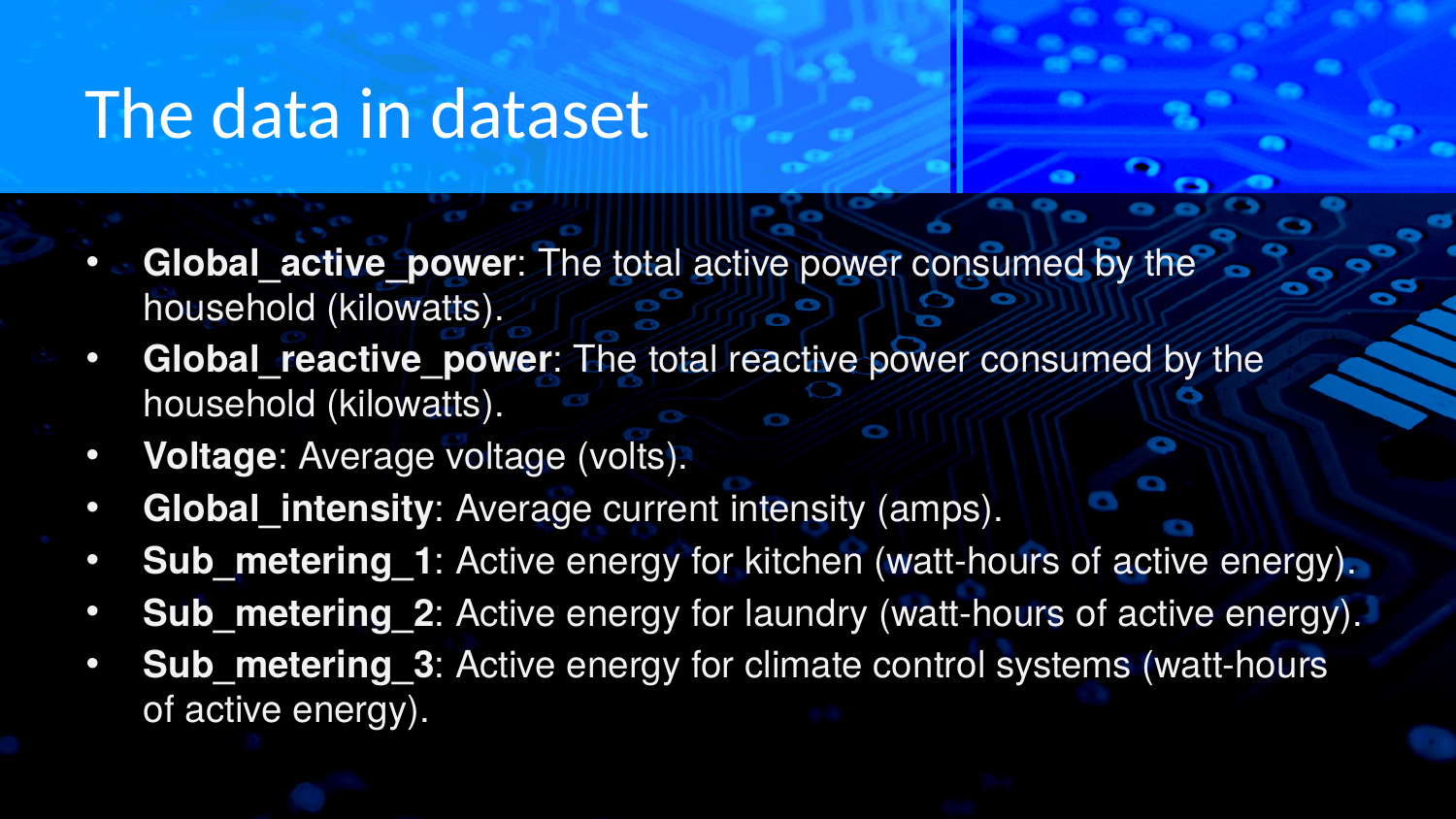

# The data in dataset
Global_active_power: The total active power consumed by the household (kilowatts).
Global_reactive_power: The total reactive power consumed by the household (kilowatts).
Voltage: Average voltage (volts).
Global_intensity: Average current intensity (amps).
Sub_metering_1: Active energy for kitchen (watt-hours of active energy).
Sub_metering_2: Active energy for laundry (watt-hours of active energy).
Sub_metering_3: Active energy for climate control systems (watt-hours of active energy).